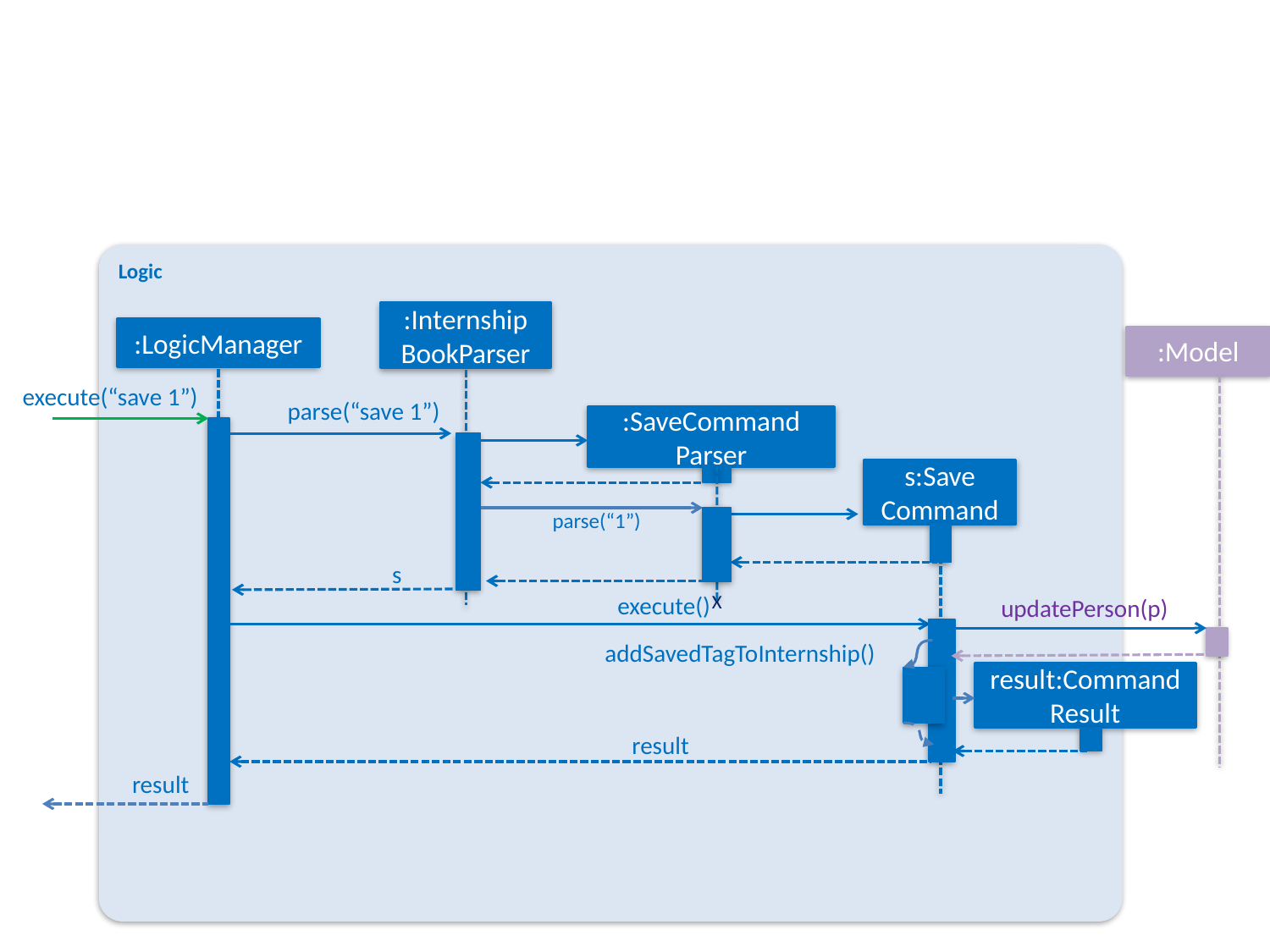

Logic
:Internship
BookParser
:LogicManager
:Model
execute(“save 1”)
parse(“save 1”)
:SaveCommand
Parser

s:Save
Command

parse(“1”)

s
X
execute()
updatePerson(p)

addSavedTagToInternship()
result:Command Result

result
result